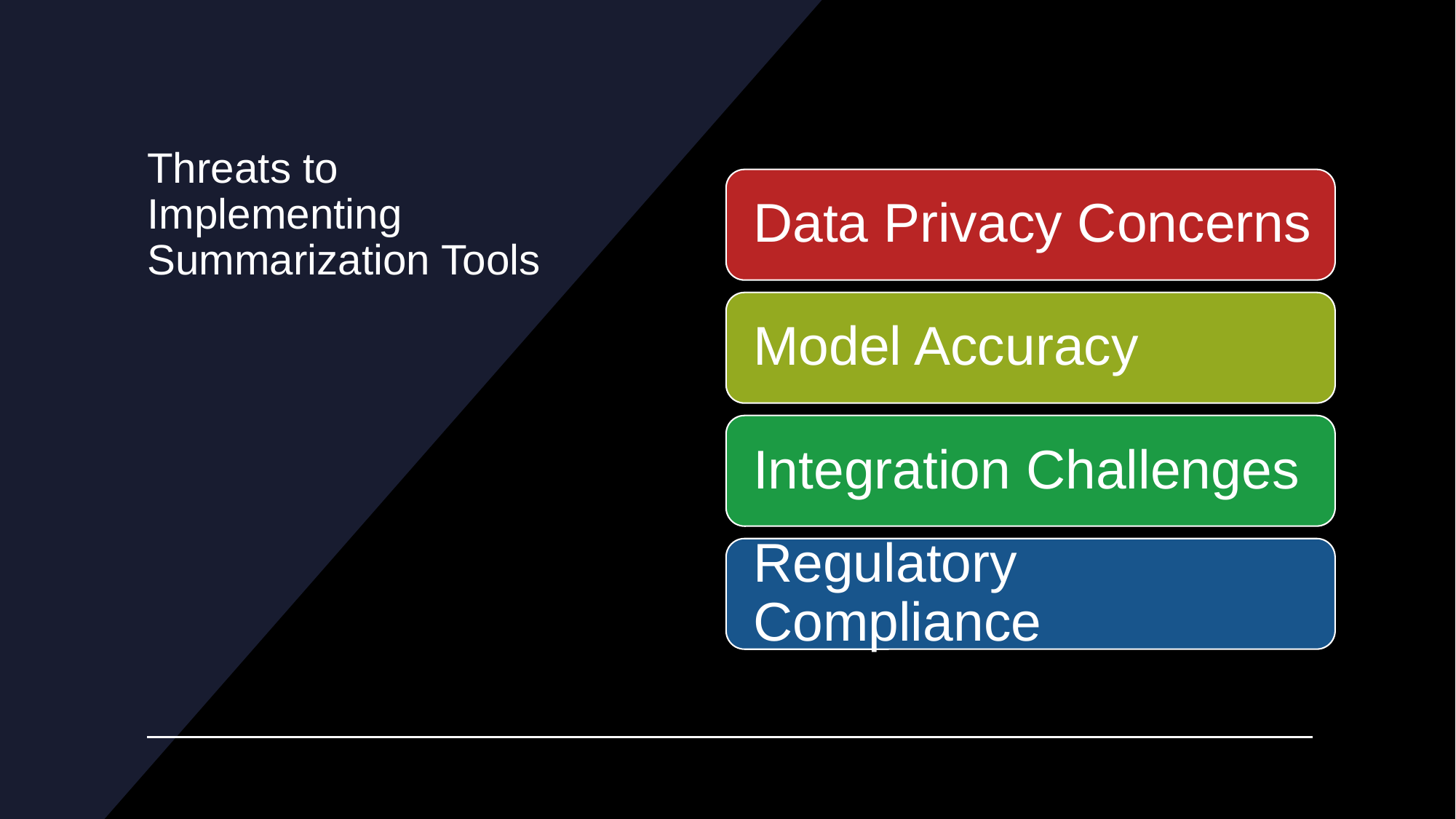

Data Privacy Concerns
Model Accuracy
Integration Challenges
Regulatory Compliance
# Threats to Implementing Summarization Tools